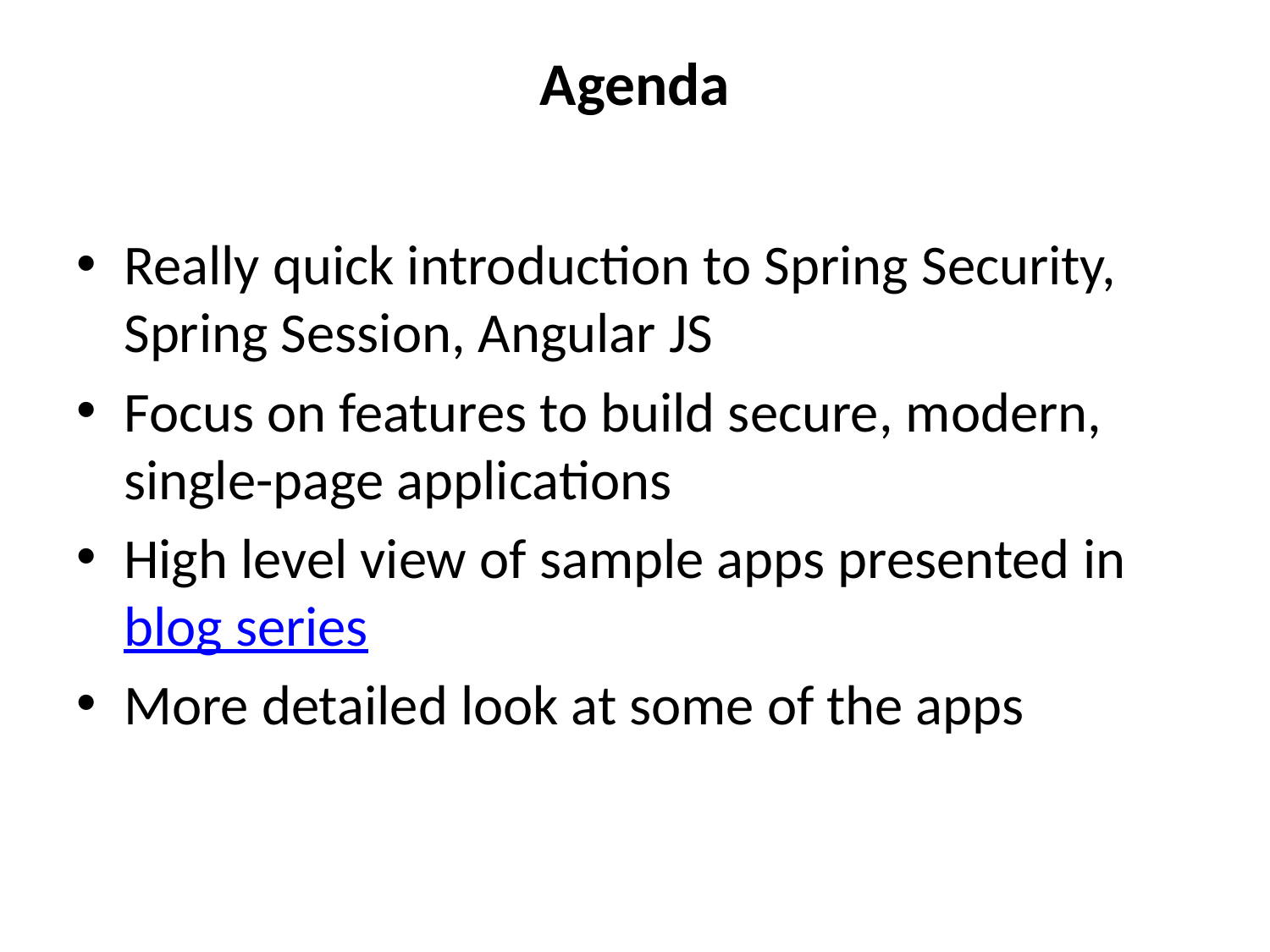

# Agenda
Really quick introduction to Spring Security, Spring Session, Angular JS
Focus on features to build secure, modern, single-page applications
High level view of sample apps presented in blog series
More detailed look at some of the apps